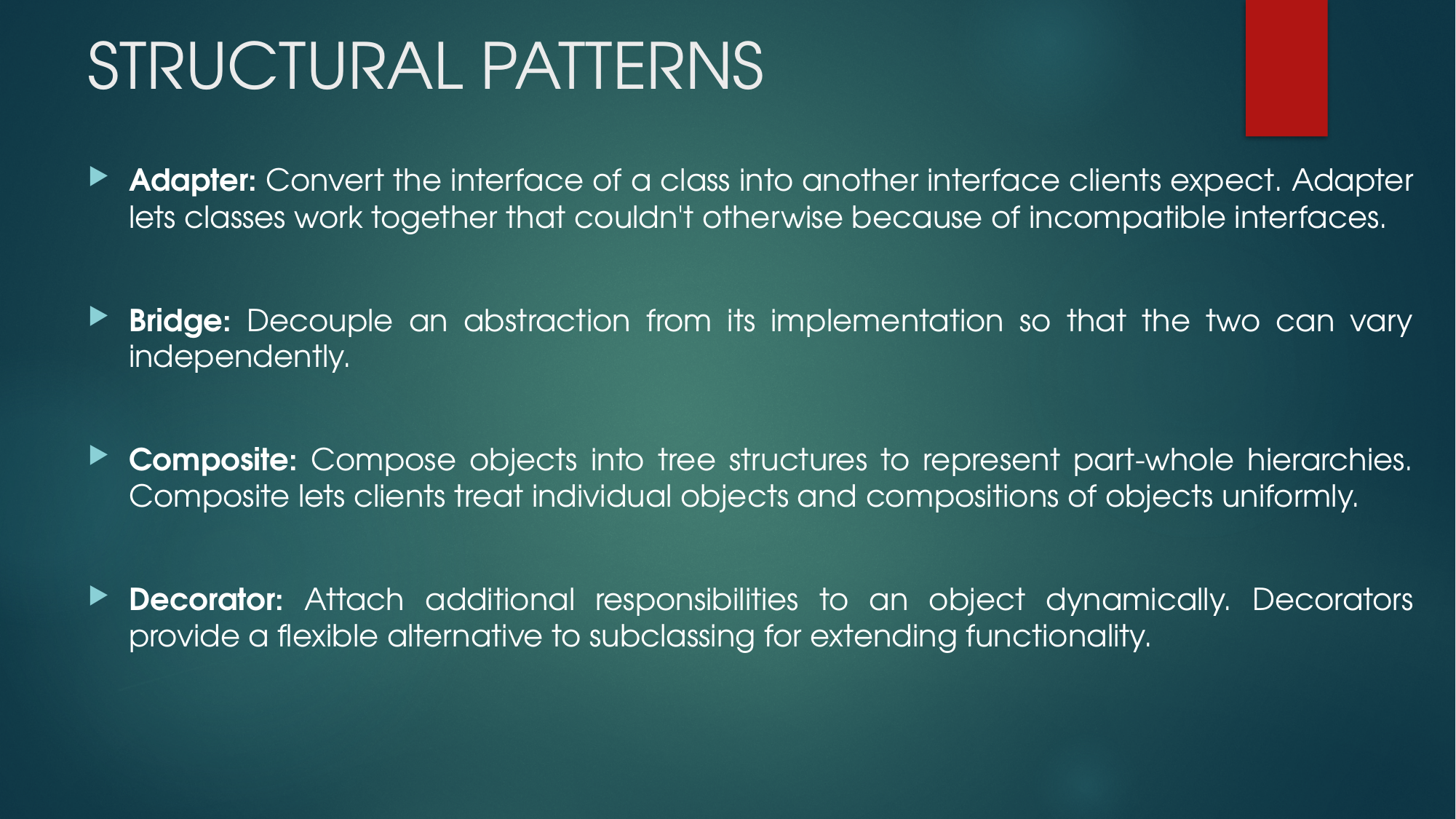

# STRUCTURAL PATTERNS
Adapter: Convert the interface of a class into another interface clients expect. Adapter lets classes work together that couldn't otherwise because of incompatible interfaces.

Bridge: Decouple an abstraction from its implementation so that the two can vary independently.

Composite: Compose objects into tree structures to represent part-whole hierarchies. Composite lets clients treat individual objects and compositions of objects uniformly.

Decorator: Attach additional responsibilities to an object dynamically. Decorators provide a flexible alternative to subclassing for extending functionality.